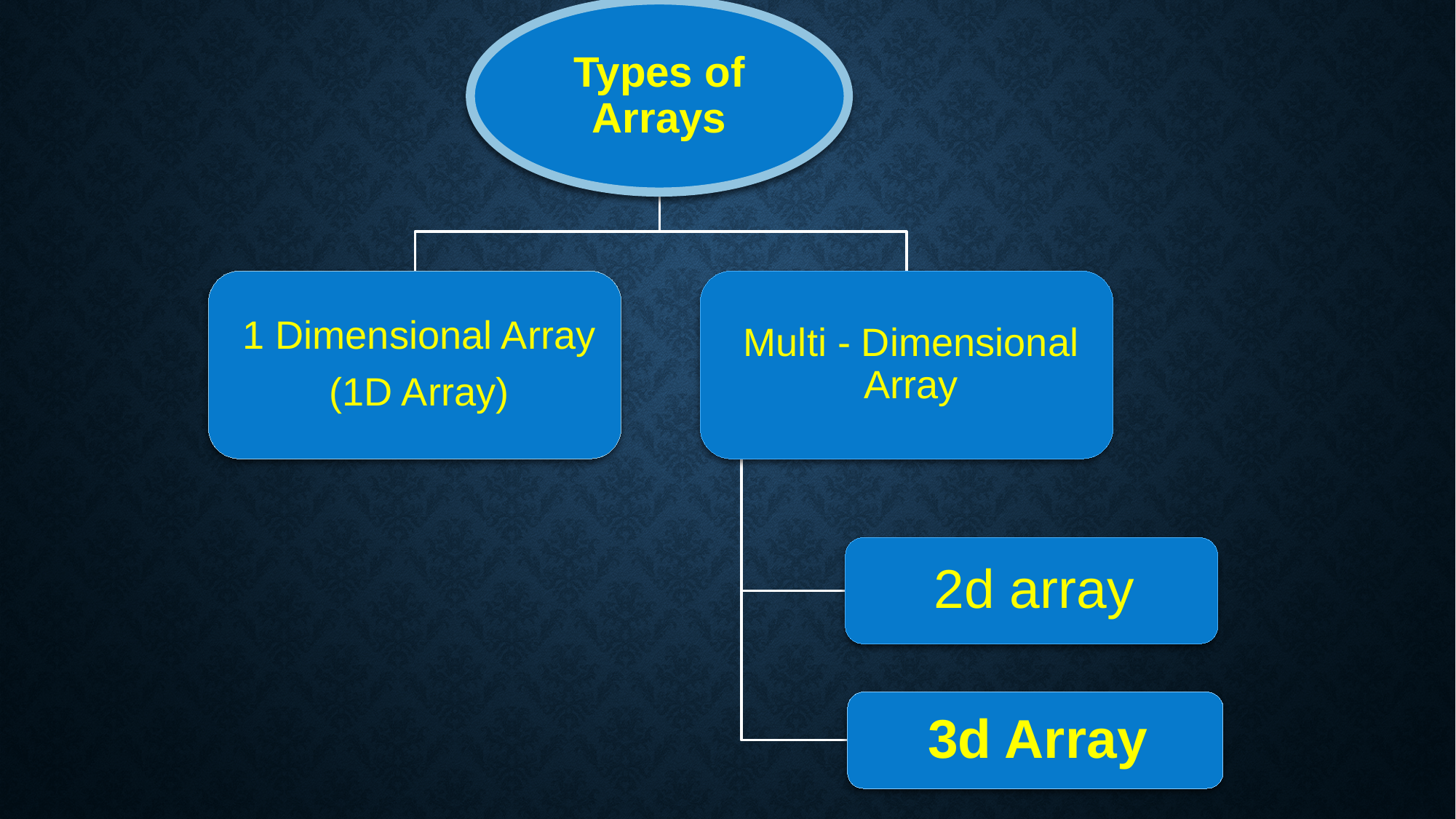

Types of Arrays
1 Dimensional Array
(1D Array)
Multi - Dimensional Array
2d array
3d Array